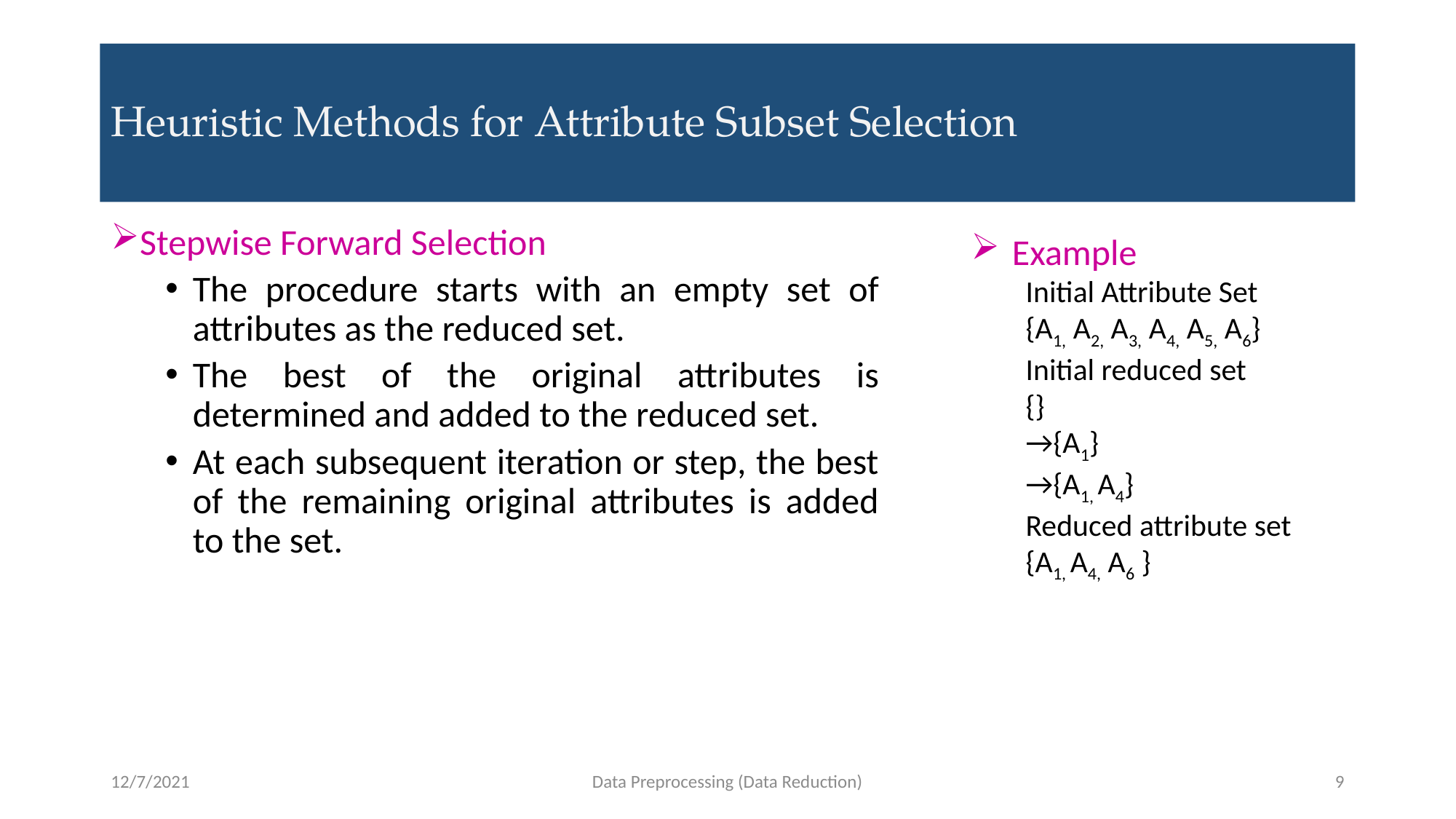

# Heuristic Methods for Attribute Subset Selection
Stepwise Forward Selection
The procedure starts with an empty set of attributes as the reduced set.
The best of the original attributes is determined and added to the reduced set.
At each subsequent iteration or step, the best of the remaining original attributes is added to the set.
Example
Initial Attribute Set
{A1, A2, A3, A4, A5, A6}
Initial reduced set
{}
→{A1}
→{A1, A4}
Reduced attribute set
{A1, A4, A6 }

12/7/2021
Data Preprocessing (Data Reduction)
9